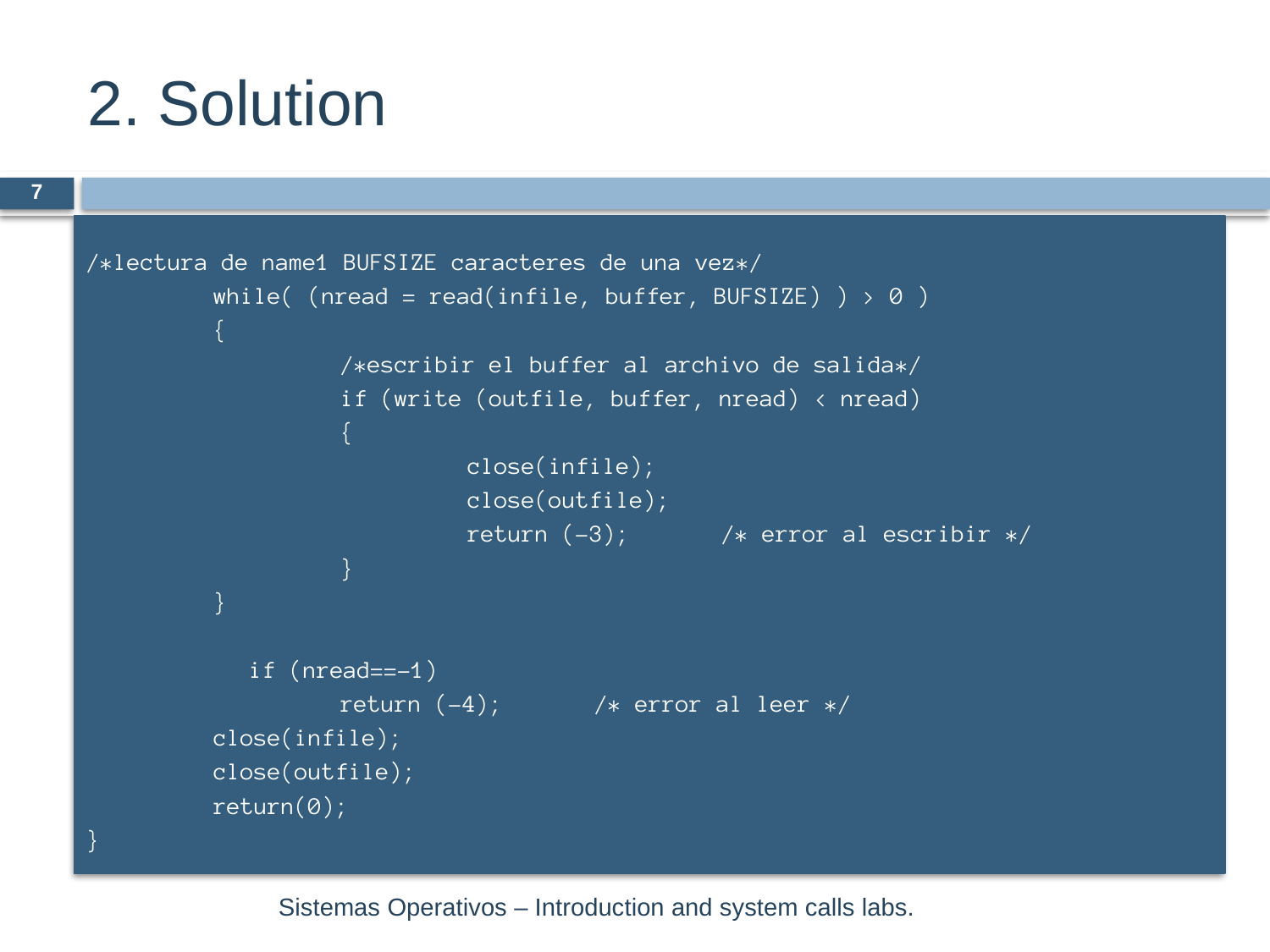

# 2. Solution
7

/*lectura de name1 BUFSIZE caracteres de una vez*/
	while( (nread = read(infile, buffer, BUFSIZE) ) > 0 )
	{
		/*escribir el buffer al archivo de salida*/
		if (write (outfile, buffer, nread) < nread)
		{
			close(infile);
			close(outfile);
			return (-3); 	/* error al escribir */
		}
	}

            if (nread==-1)
		return (-4); 	/* error al leer */
	close(infile);
	close(outfile);
	return(0);
}

Sistemas Operativos – Introduction and system calls labs.